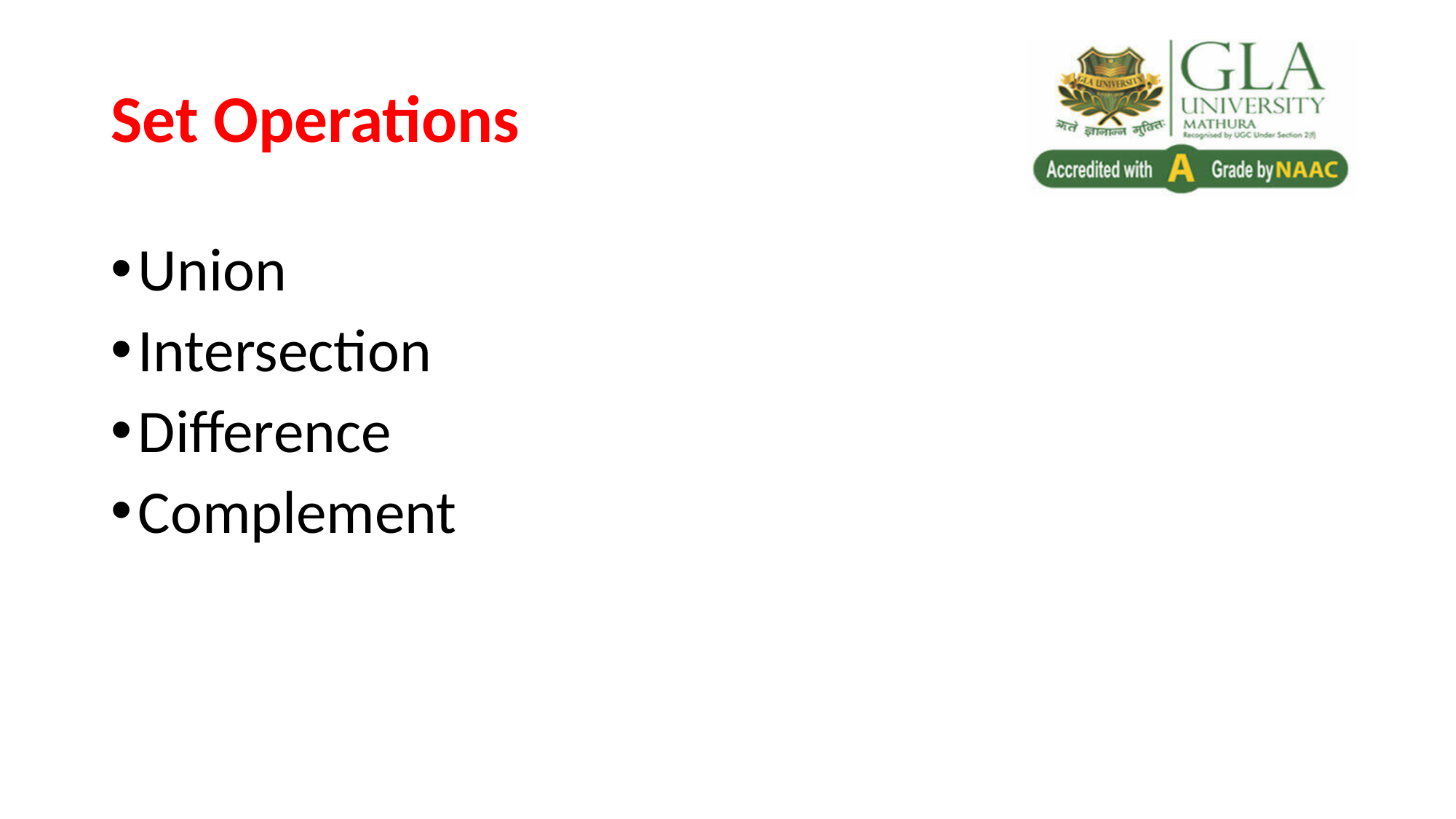

# Set Operations
Union
Intersection
Difference
Complement